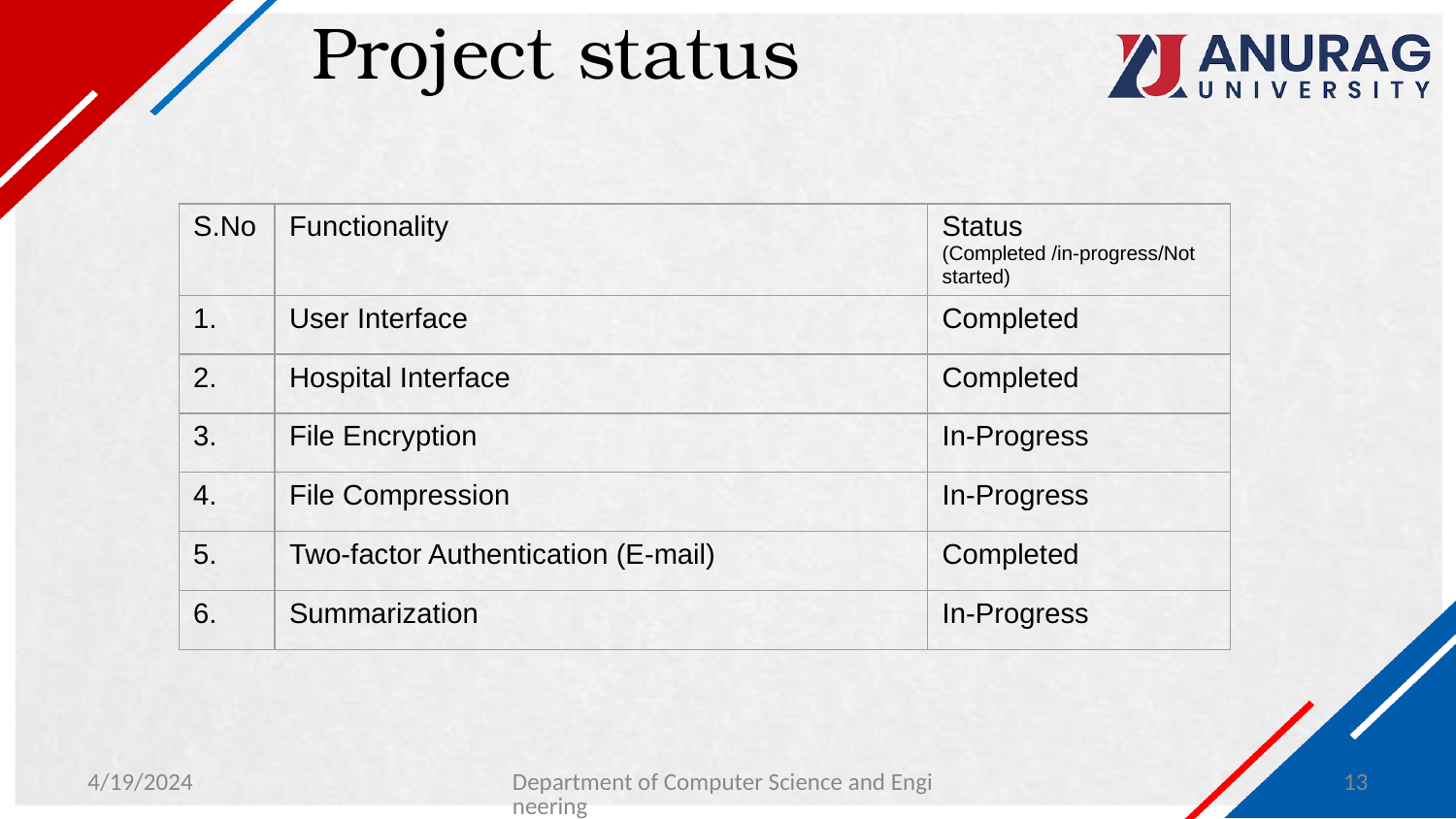

# Project status
| S.No | Functionality | Status (Completed /in-progress/Not started) |
| --- | --- | --- |
| 1. | User Interface | Completed |
| 2. | Hospital Interface | Completed |
| 3. | File Encryption | In-Progress |
| 4. | File Compression | In-Progress |
| 5. | Two-factor Authentication (E-mail) | Completed |
| 6. | Summarization | In-Progress |

4/19/2024
Department of Computer Science and Engineering
13